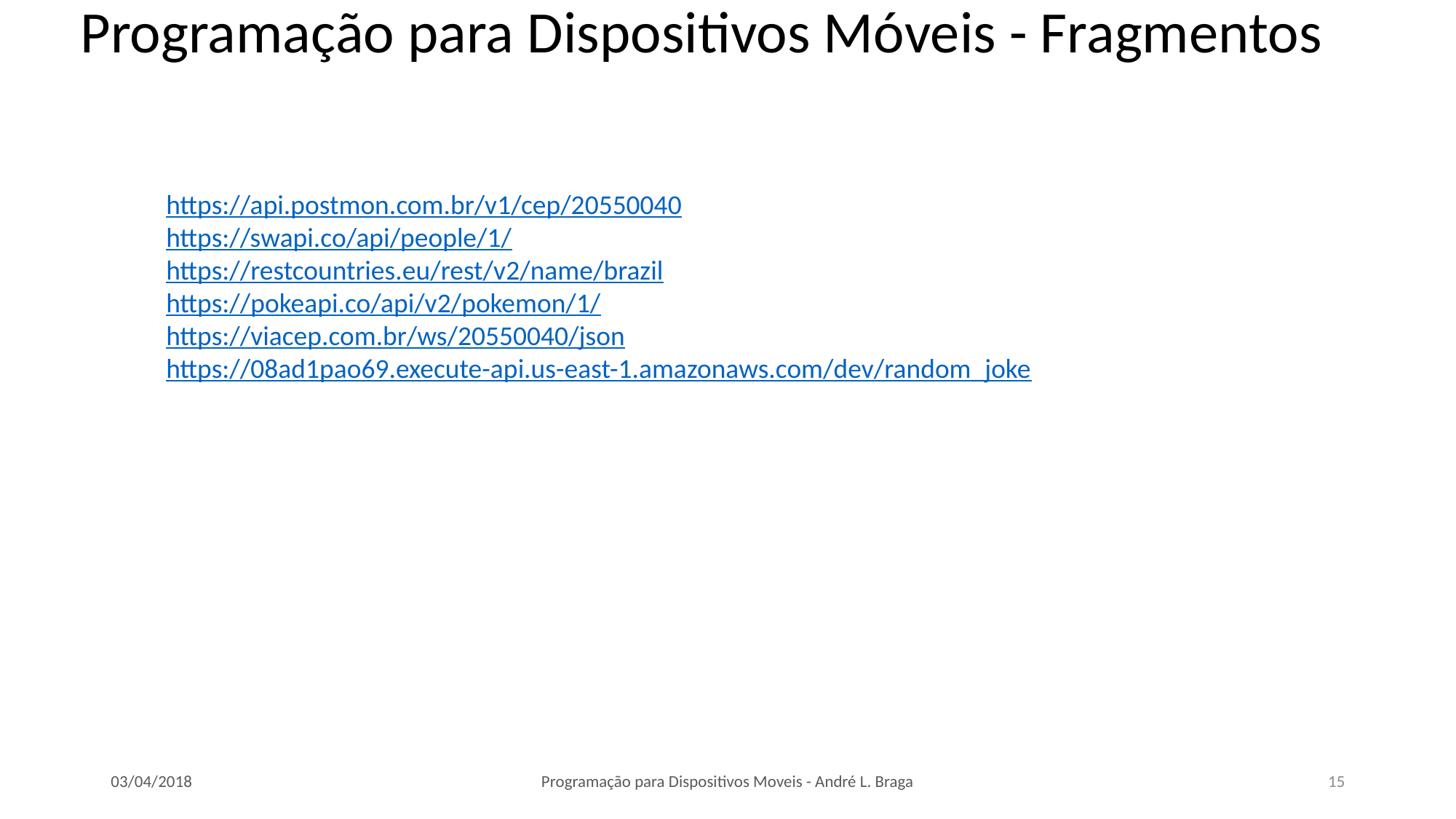

# Programação para Dispositivos Móveis - Fragmentos
https://api.postmon.com.br/v1/cep/20550040
https://swapi.co/api/people/1/
https://restcountries.eu/rest/v2/name/brazil
https://pokeapi.co/api/v2/pokemon/1/
https://viacep.com.br/ws/20550040/json
https://08ad1pao69.execute-api.us-east-1.amazonaws.com/dev/random_joke

03/04/2018
Programação para Dispositivos Moveis - André L. Braga
15